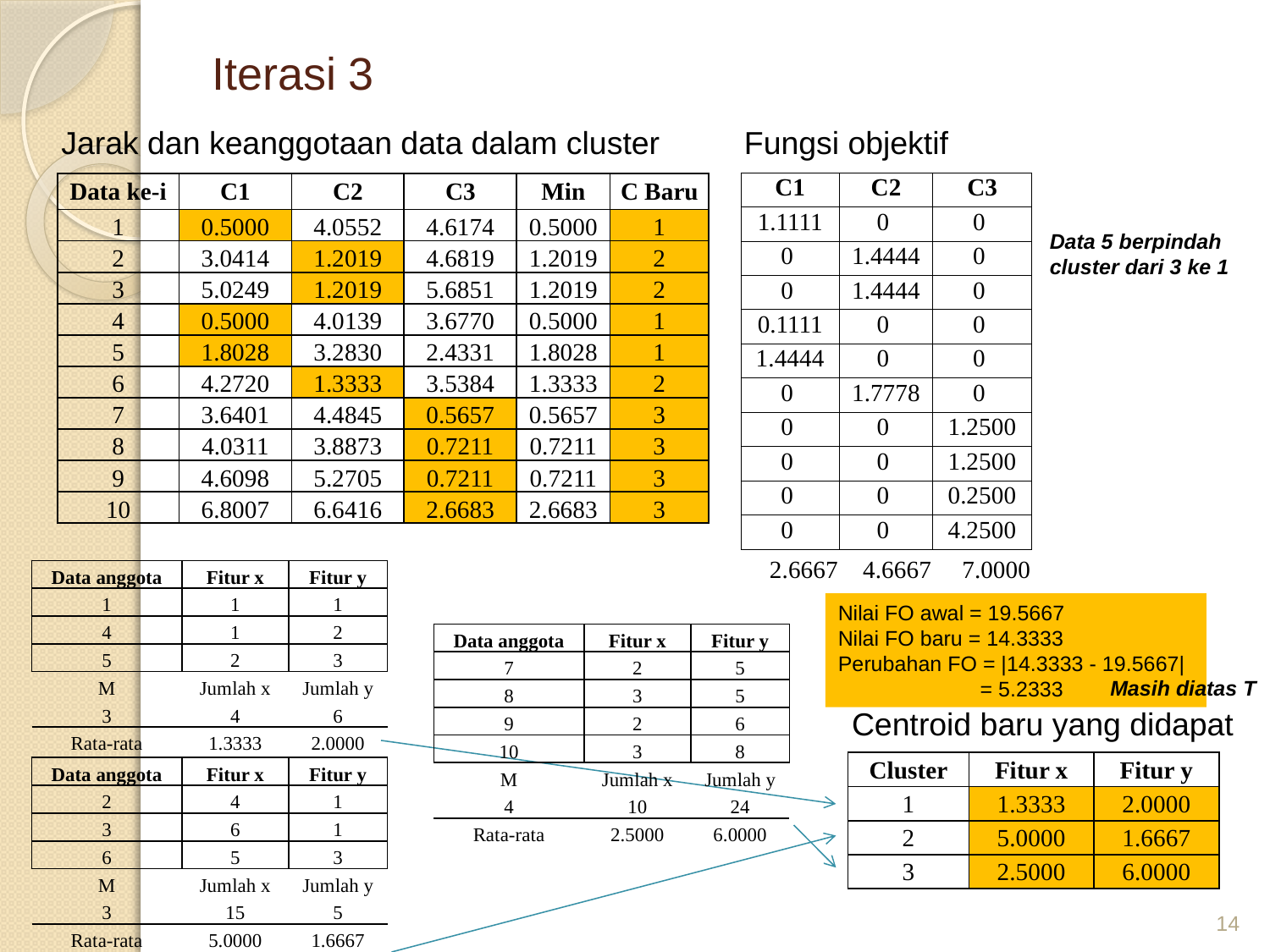

# Iterasi 3
Jarak dan keanggotaan data dalam cluster
Fungsi objektif
| C1 | C2 | C3 |
| --- | --- | --- |
| 1.1111 | 0 | 0 |
| 0 | 1.4444 | 0 |
| 0 | 1.4444 | 0 |
| 0.1111 | 0 | 0 |
| 1.4444 | 0 | 0 |
| 0 | 1.7778 | 0 |
| 0 | 0 | 1.2500 |
| 0 | 0 | 1.2500 |
| 0 | 0 | 0.2500 |
| 0 | 0 | 4.2500 |
| 2.6667 | 4.6667 | 7.0000 |
| Data ke-i | C1 | C2 | C3 | Min | C Baru |
| --- | --- | --- | --- | --- | --- |
| 1 | 0.5000 | 4.0552 | 4.6174 | 0.5000 | 1 |
| 2 | 3.0414 | 1.2019 | 4.6819 | 1.2019 | 2 |
| 3 | 5.0249 | 1.2019 | 5.6851 | 1.2019 | 2 |
| 4 | 0.5000 | 4.0139 | 3.6770 | 0.5000 | 1 |
| 5 | 1.8028 | 3.2830 | 2.4331 | 1.8028 | 1 |
| 6 | 4.2720 | 1.3333 | 3.5384 | 1.3333 | 2 |
| 7 | 3.6401 | 4.4845 | 0.5657 | 0.5657 | 3 |
| 8 | 4.0311 | 3.8873 | 0.7211 | 0.7211 | 3 |
| 9 | 4.6098 | 5.2705 | 0.7211 | 0.7211 | 3 |
| 10 | 6.8007 | 6.6416 | 2.6683 | 2.6683 | 3 |
Data 5 berpindah cluster dari 3 ke 1
| Data anggota | Fitur x | Fitur y |
| --- | --- | --- |
| 1 | 1 | 1 |
| 4 | 1 | 2 |
| 5 | 2 | 3 |
| M | Jumlah x | Jumlah y |
| 3 | 4 | 6 |
| Rata-rata | 1.3333 | 2.0000 |
Nilai FO awal = 19.5667
Nilai FO baru = 14.3333
Perubahan FO = |14.3333 - 19.5667|
                        = 5.2333
| Data anggota | Fitur x | Fitur y |
| --- | --- | --- |
| 7 | 2 | 5 |
| 8 | 3 | 5 |
| 9 | 2 | 6 |
| 10 | 3 | 8 |
| M | Jumlah x | Jumlah y |
| 4 | 10 | 24 |
| Rata-rata | 2.5000 | 6.0000 |
Masih diatas T
Centroid baru yang didapat
| Cluster | Fitur x | Fitur y |
| --- | --- | --- |
| 1 | 1.3333 | 2.0000 |
| 2 | 5.0000 | 1.6667 |
| 3 | 2.5000 | 6.0000 |
| Data anggota | Fitur x | Fitur y |
| --- | --- | --- |
| 2 | 4 | 1 |
| 3 | 6 | 1 |
| 6 | 5 | 3 |
| M | Jumlah x | Jumlah y |
| 3 | 15 | 5 |
| Rata-rata | 5.0000 | 1.6667 |
14